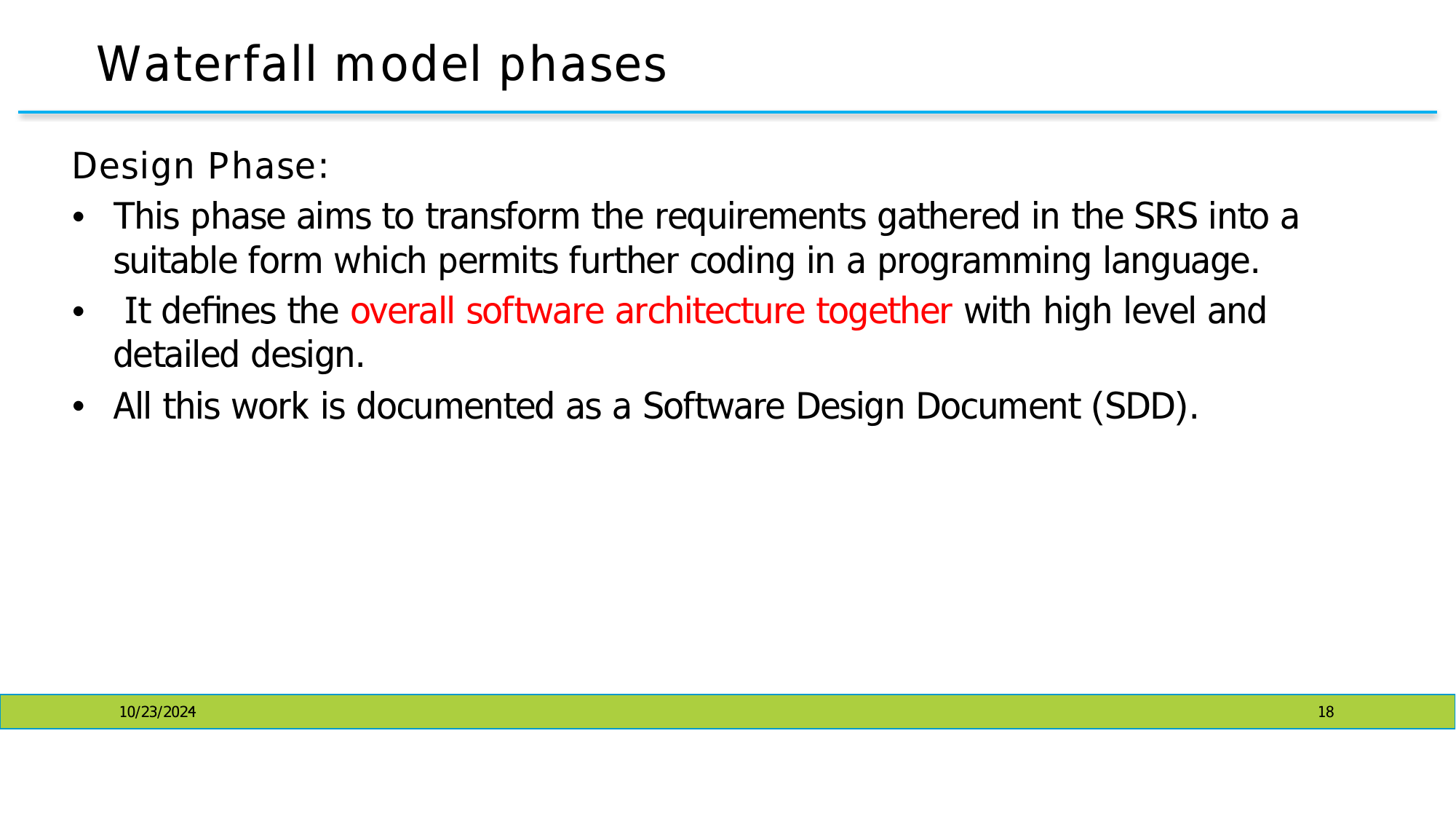

# Waterfall model phases
Design Phase:
This phase aims to transform the requirements gathered in the SRS into a suitable form which permits further coding in a programming language.
 It defines the overall software architecture together with high level and detailed design.
All this work is documented as a Software Design Document (SDD).

10/23/2024
18